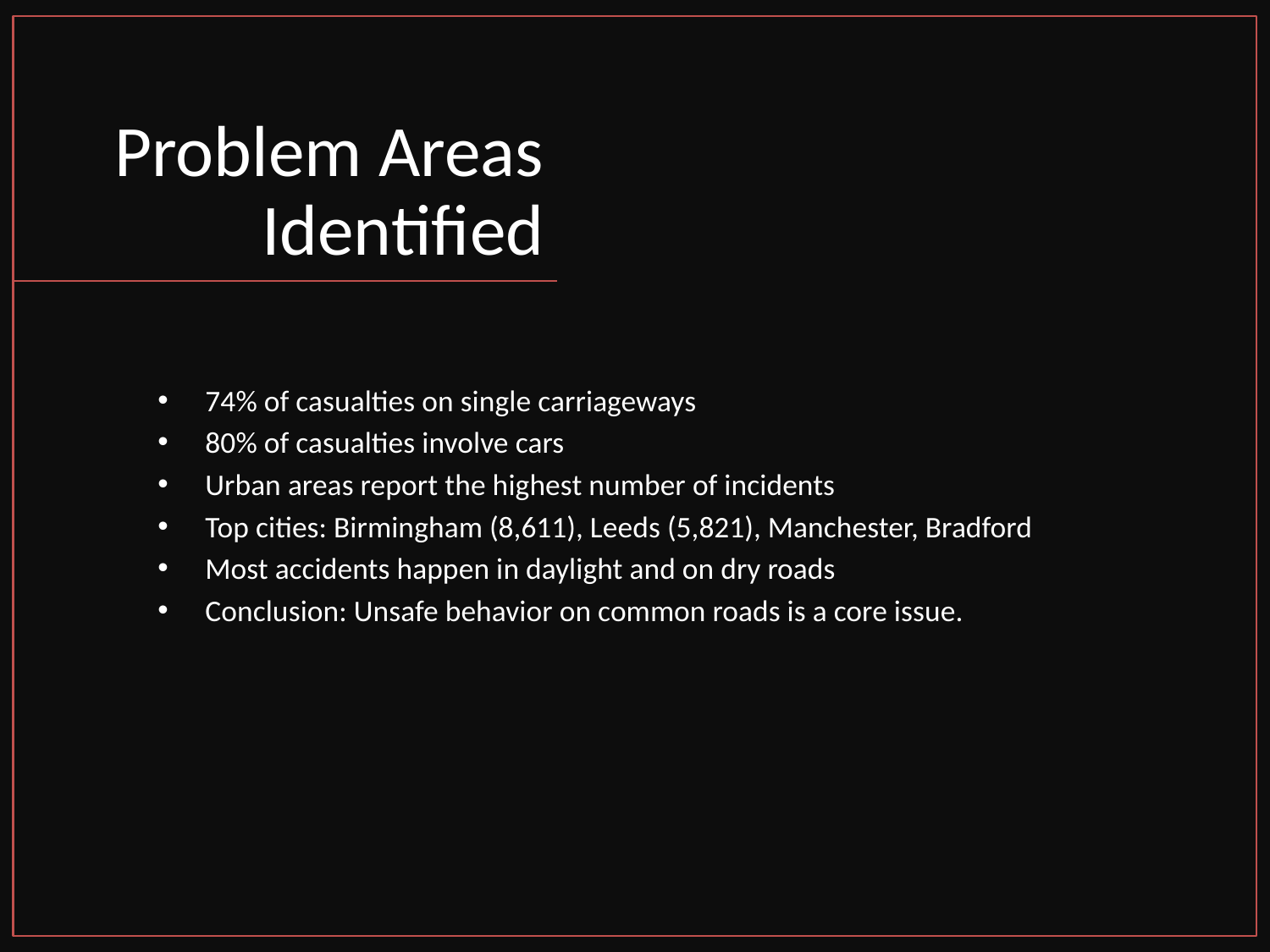

# Problem Areas Identified

74% of casualties on single carriageways
80% of casualties involve cars
Urban areas report the highest number of incidents
Top cities: Birmingham (8,611), Leeds (5,821), Manchester, Bradford
Most accidents happen in daylight and on dry roads
Conclusion: Unsafe behavior on common roads is a core issue.